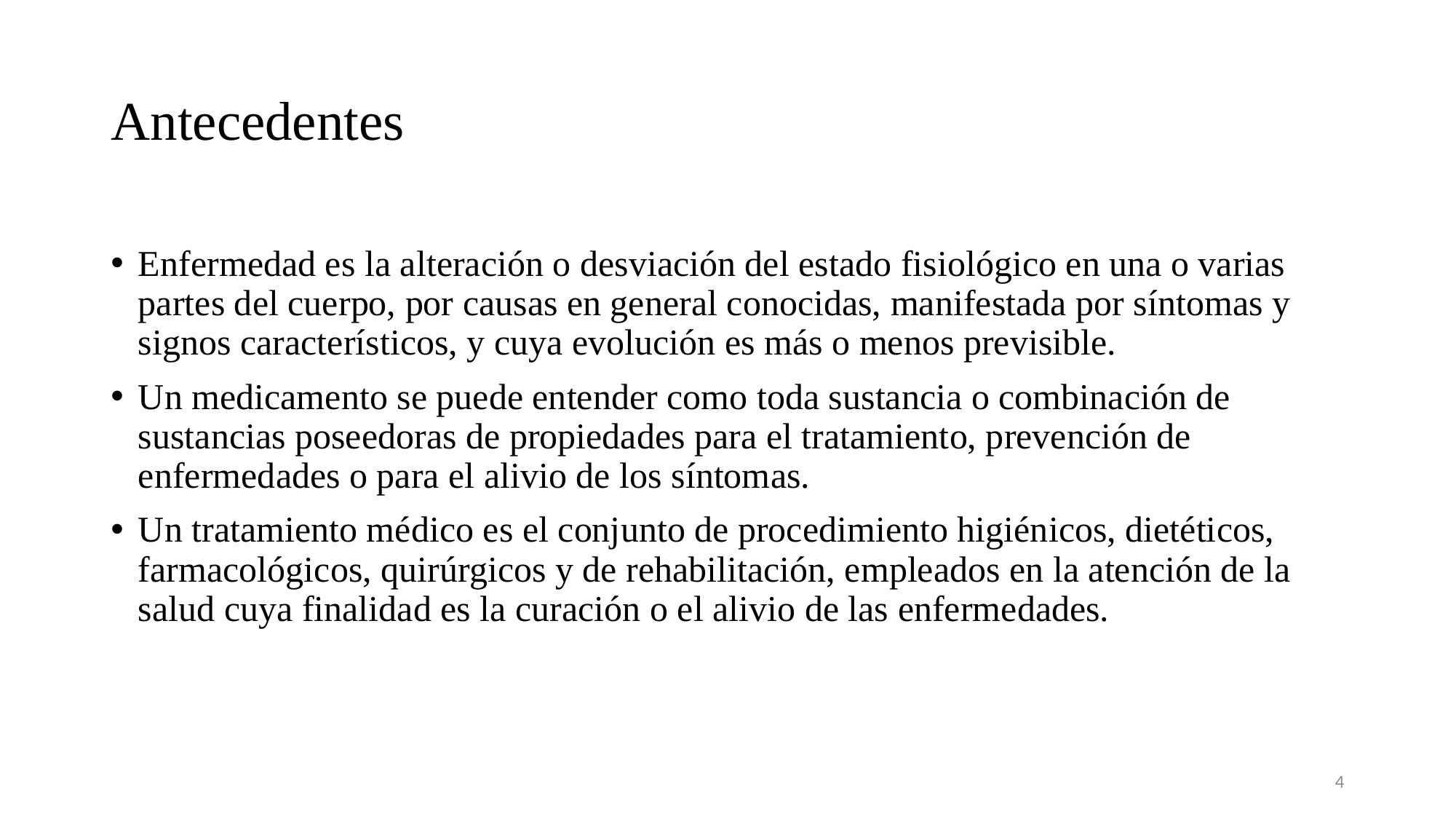

# Antecedentes
Enfermedad es la alteración o desviación del estado fisiológico en una o varias partes del cuerpo, por causas en general conocidas, manifestada por síntomas y signos característicos, y cuya evolución es más o menos previsible.
Un medicamento se puede entender como toda sustancia o combinación de sustancias poseedoras de propiedades para el tratamiento, prevención de enfermedades o para el alivio de los síntomas.
Un tratamiento médico es el conjunto de procedimiento higiénicos, dietéticos, farmacológicos, quirúrgicos y de rehabilitación, empleados en la atención de la salud cuya finalidad es la curación o el alivio de las enfermedades.
4